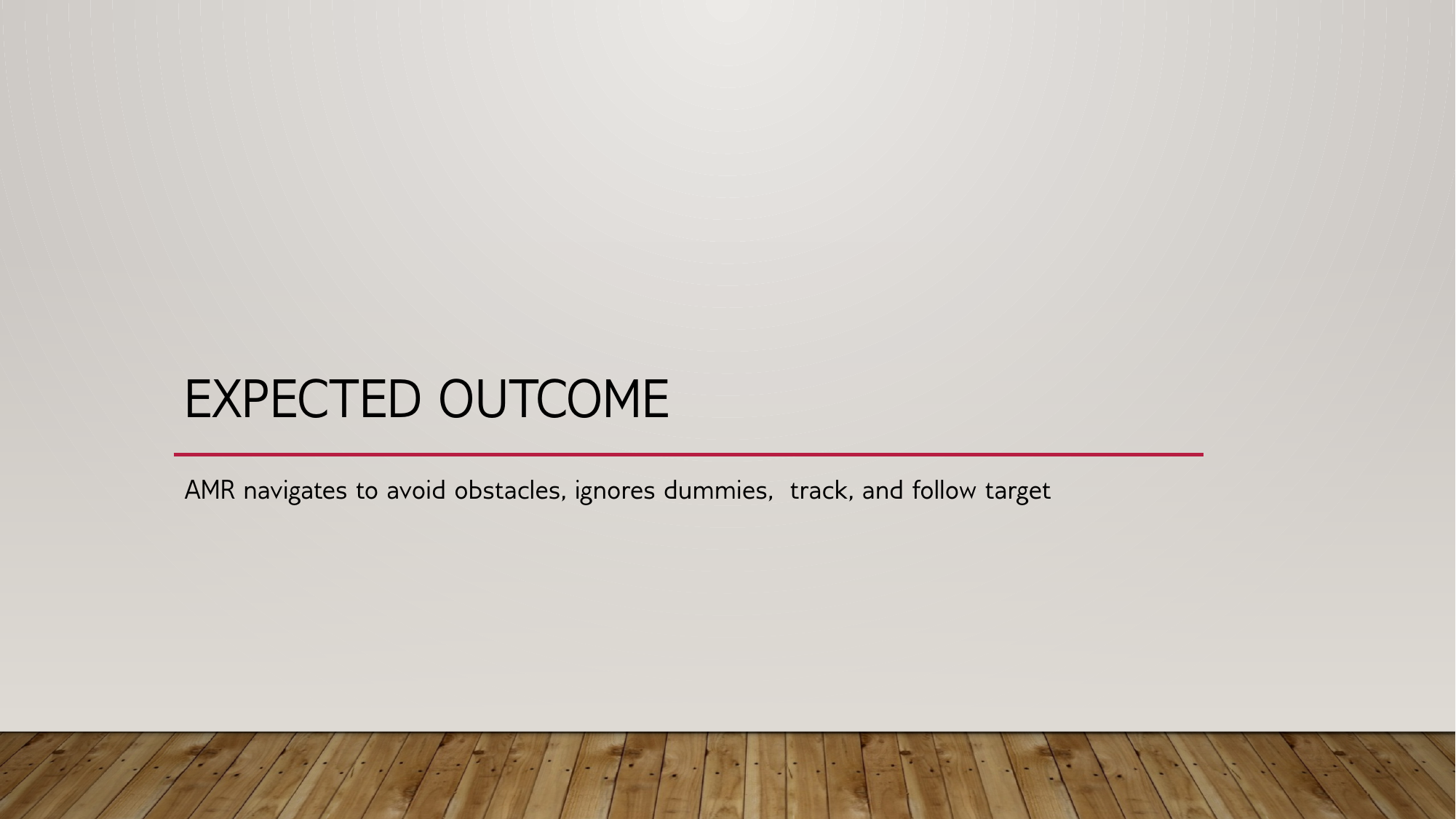

# Expected outcome
AMR navigates to avoid obstacles, ignores dummies,  track, and follow target